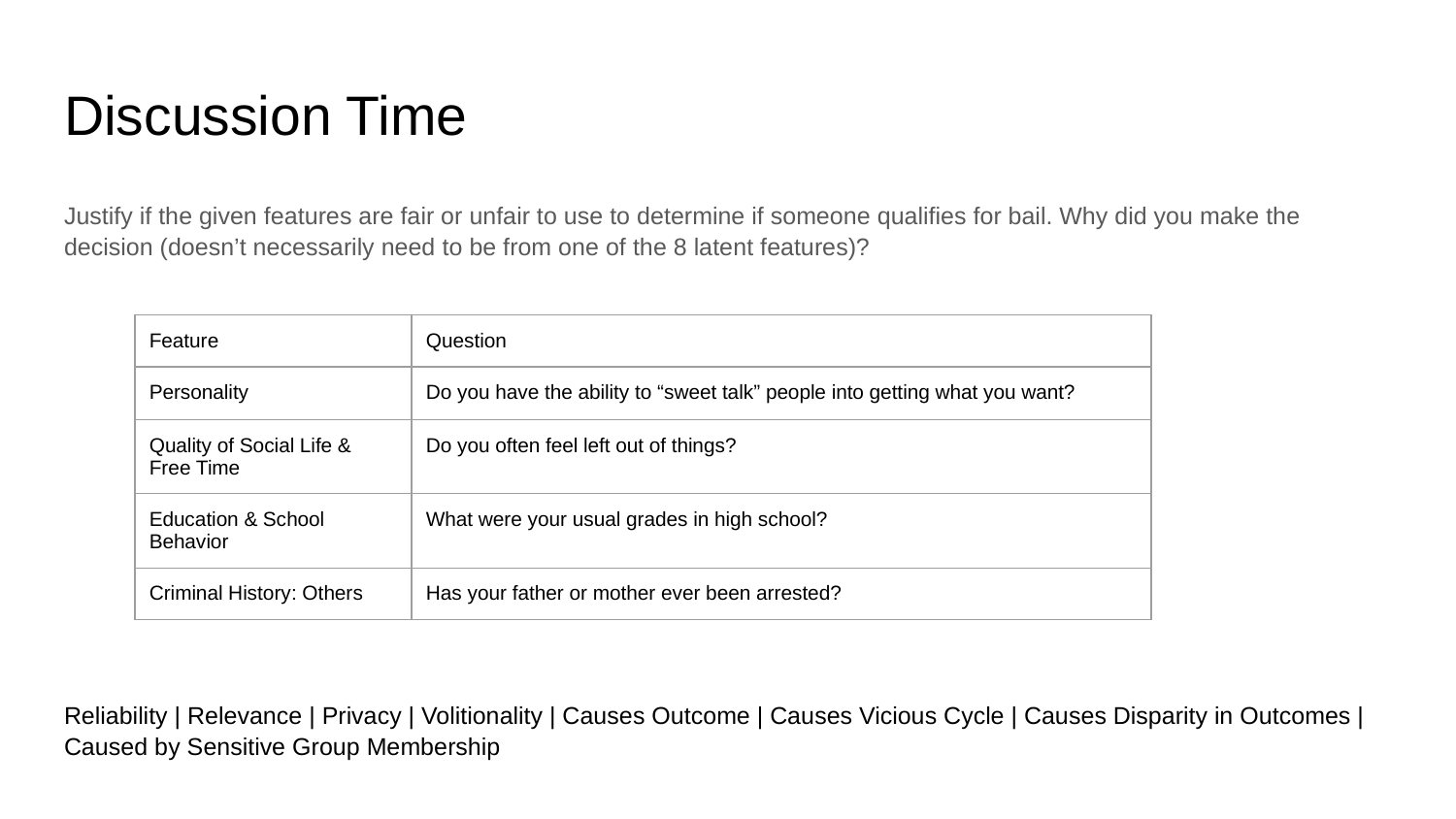

# Discussion Time
Justify if the given features are fair or unfair to use to determine if someone qualifies for bail. Why did you make the decision (doesn’t necessarily need to be from one of the 8 latent features)?

Reliability | Relevance | Privacy | Volitionality | Causes Outcome | Causes Vicious Cycle | Causes Disparity in Outcomes | Caused by Sensitive Group Membership
| Feature | Question |
| --- | --- |
| Personality | Do you have the ability to “sweet talk” people into getting what you want? |
| Quality of Social Life & Free Time | Do you often feel left out of things? |
| Education & School Behavior | What were your usual grades in high school? |
| Criminal History: Others | Has your father or mother ever been arrested? |